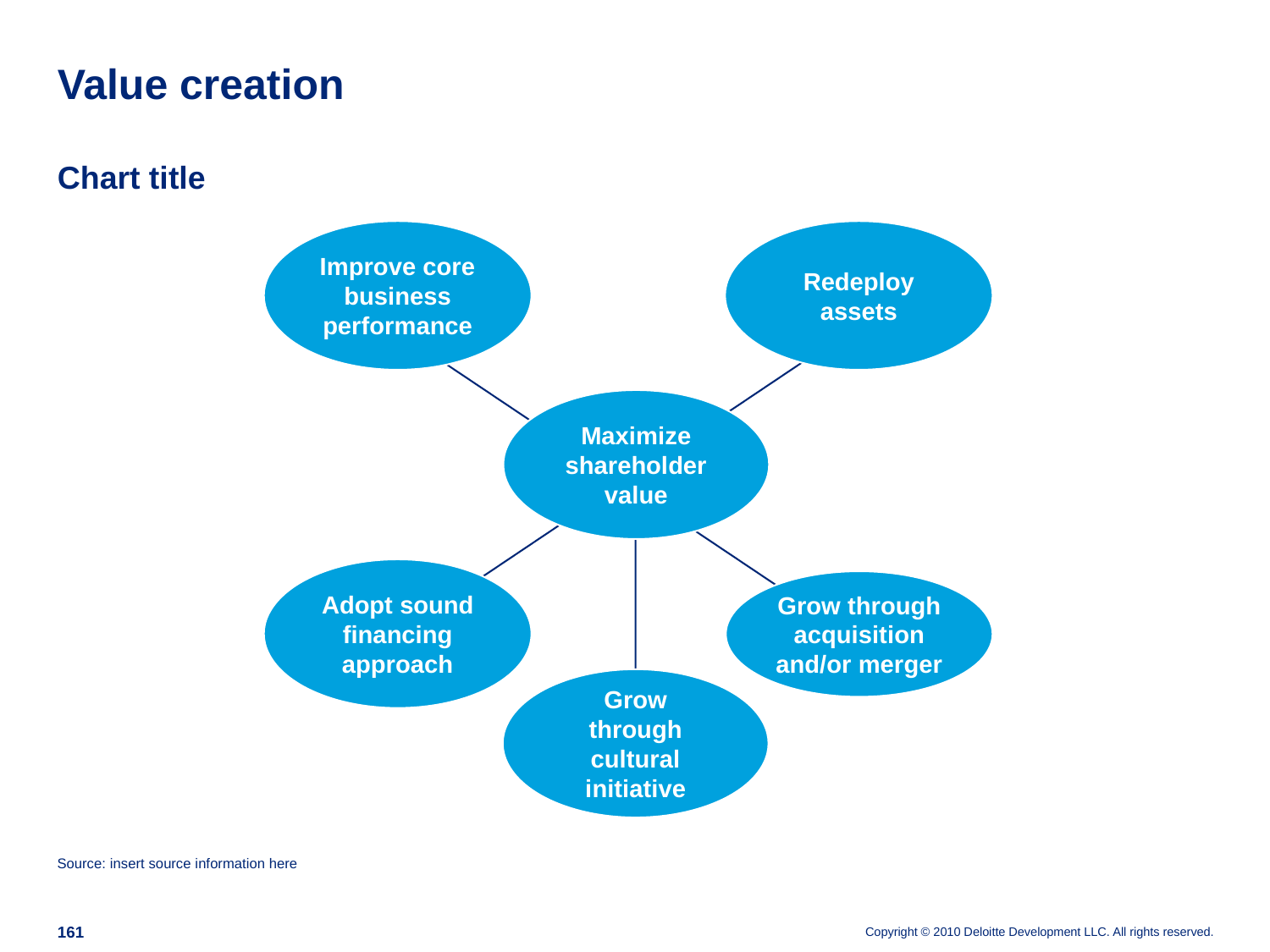

# Value creation
Chart title
Improve core
business
performance
Redeploy
assets

Maximize
shareholder
value

Adopt sound
financing
approach
Grow through
acquisition
and/or merger
Grow
through cultural
initiative
Source: insert source information here